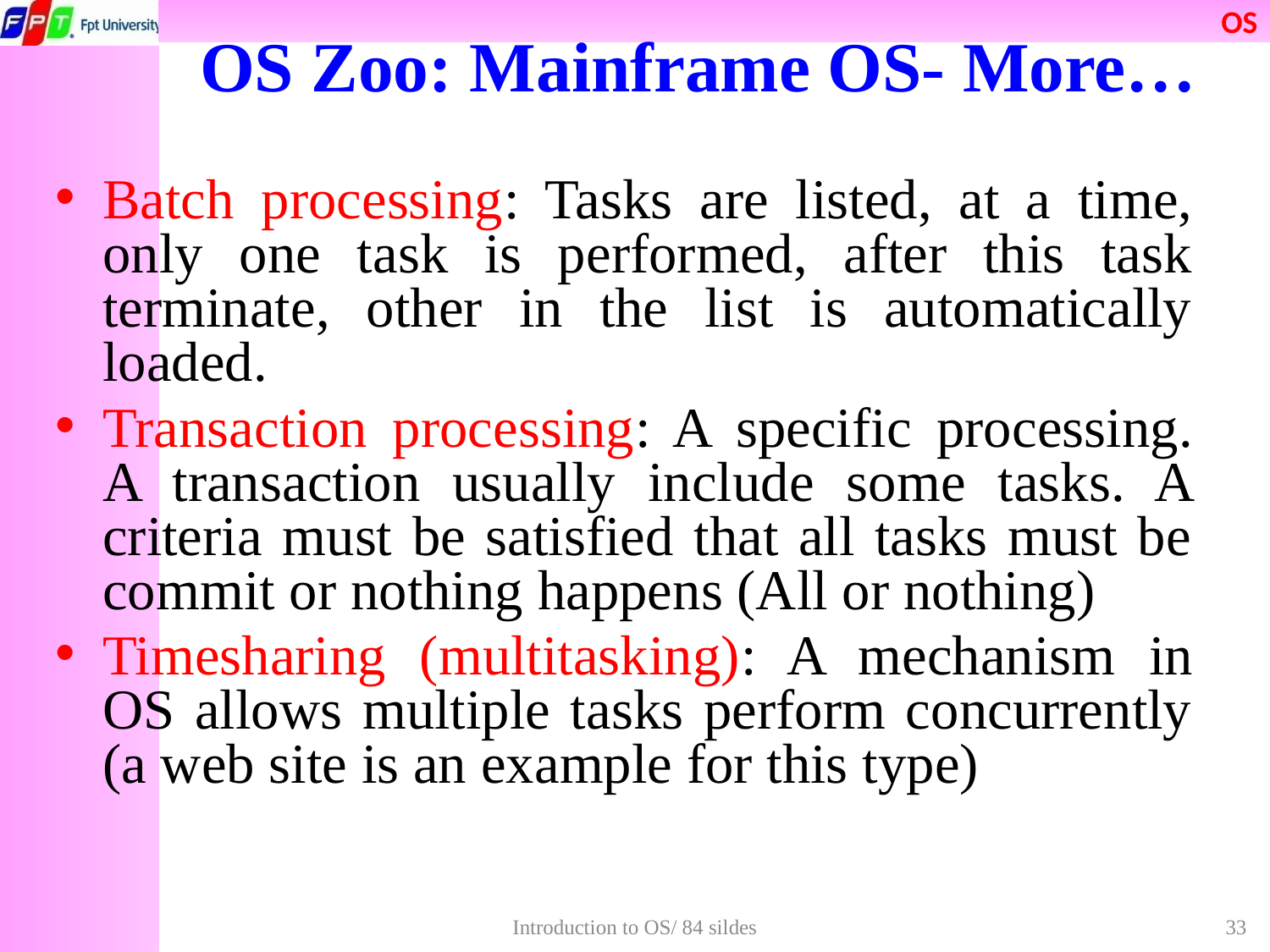

# OS Zoo: Mainframe OS- More…
Batch processing: Tasks are listed, at a time, only one task is performed, after this task terminate, other in the list is automatically loaded.
Transaction processing: A specific processing. A transaction usually include some tasks. A criteria must be satisfied that all tasks must be commit or nothing happens (All or nothing)
Timesharing (multitasking): A mechanism in OS allows multiple tasks perform concurrently (a web site is an example for this type)
Introduction to OS/ 84 sildes
33